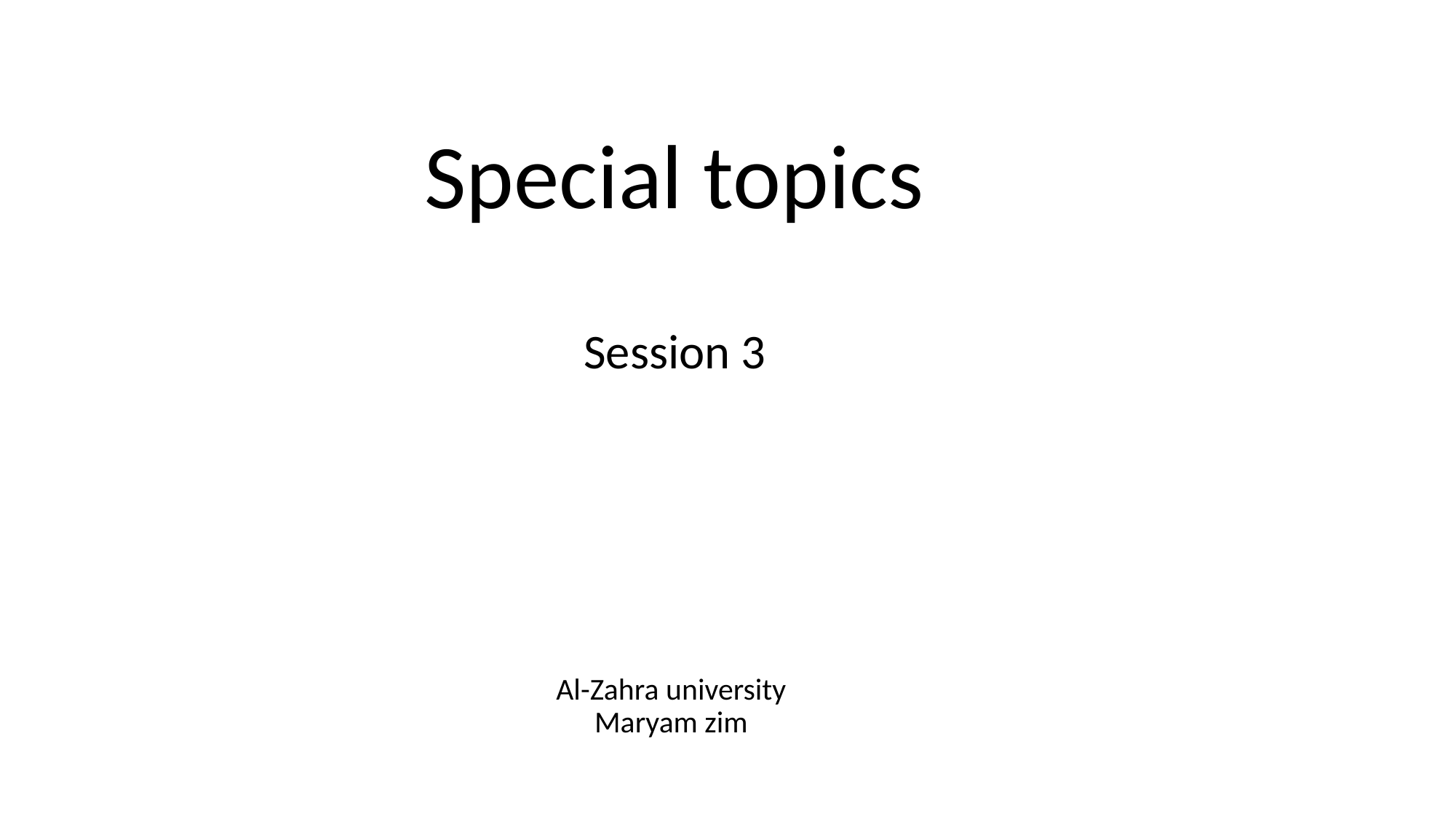

# Special topics Session 3 Al-Zahra university Maryam zim